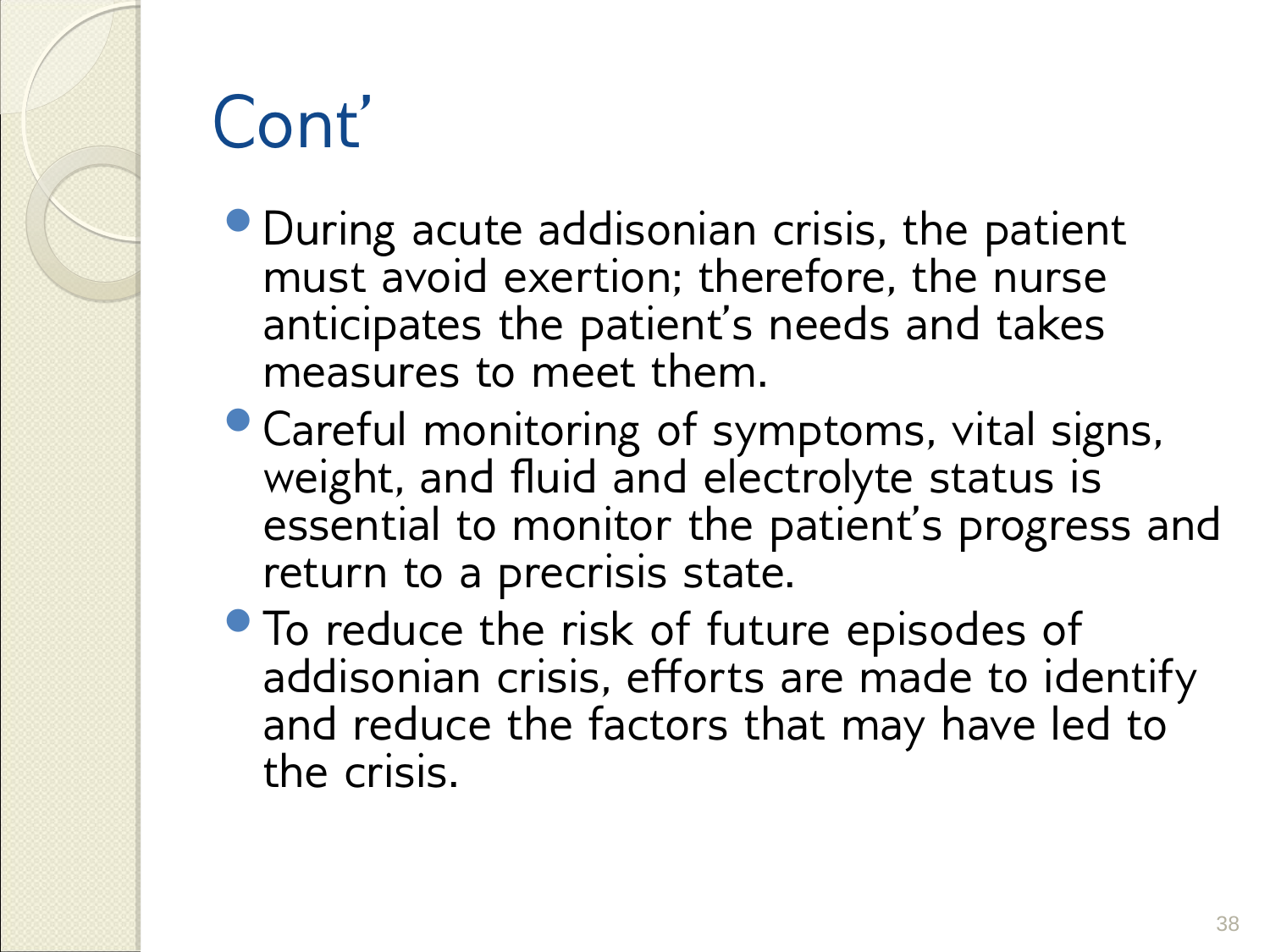

# Cont’
During acute addisonian crisis, the patient must avoid exertion; therefore, the nurse anticipates the patient’s needs and takes measures to meet them.
Careful monitoring of symptoms, vital signs, weight, and fluid and electrolyte status is essential to monitor the patient’s progress and return to a precrisis state.
To reduce the risk of future episodes of addisonian crisis, efforts are made to identify and reduce the factors that may have led to the crisis.
38